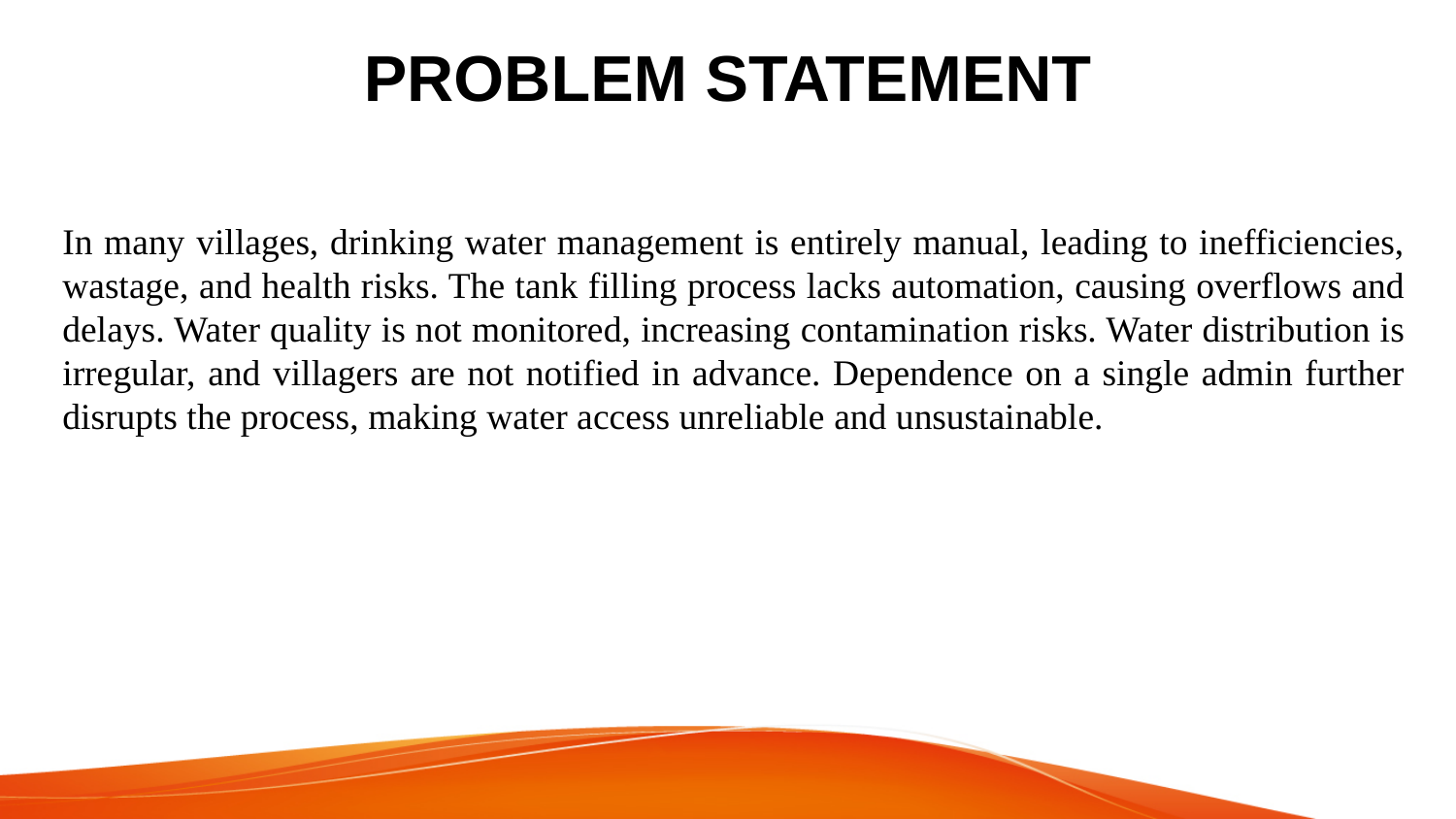

# PROBLEM STATEMENT
In many villages, drinking water management is entirely manual, leading to inefficiencies, wastage, and health risks. The tank filling process lacks automation, causing overflows and delays. Water quality is not monitored, increasing contamination risks. Water distribution is irregular, and villagers are not notified in advance. Dependence on a single admin further disrupts the process, making water access unreliable and unsustainable.